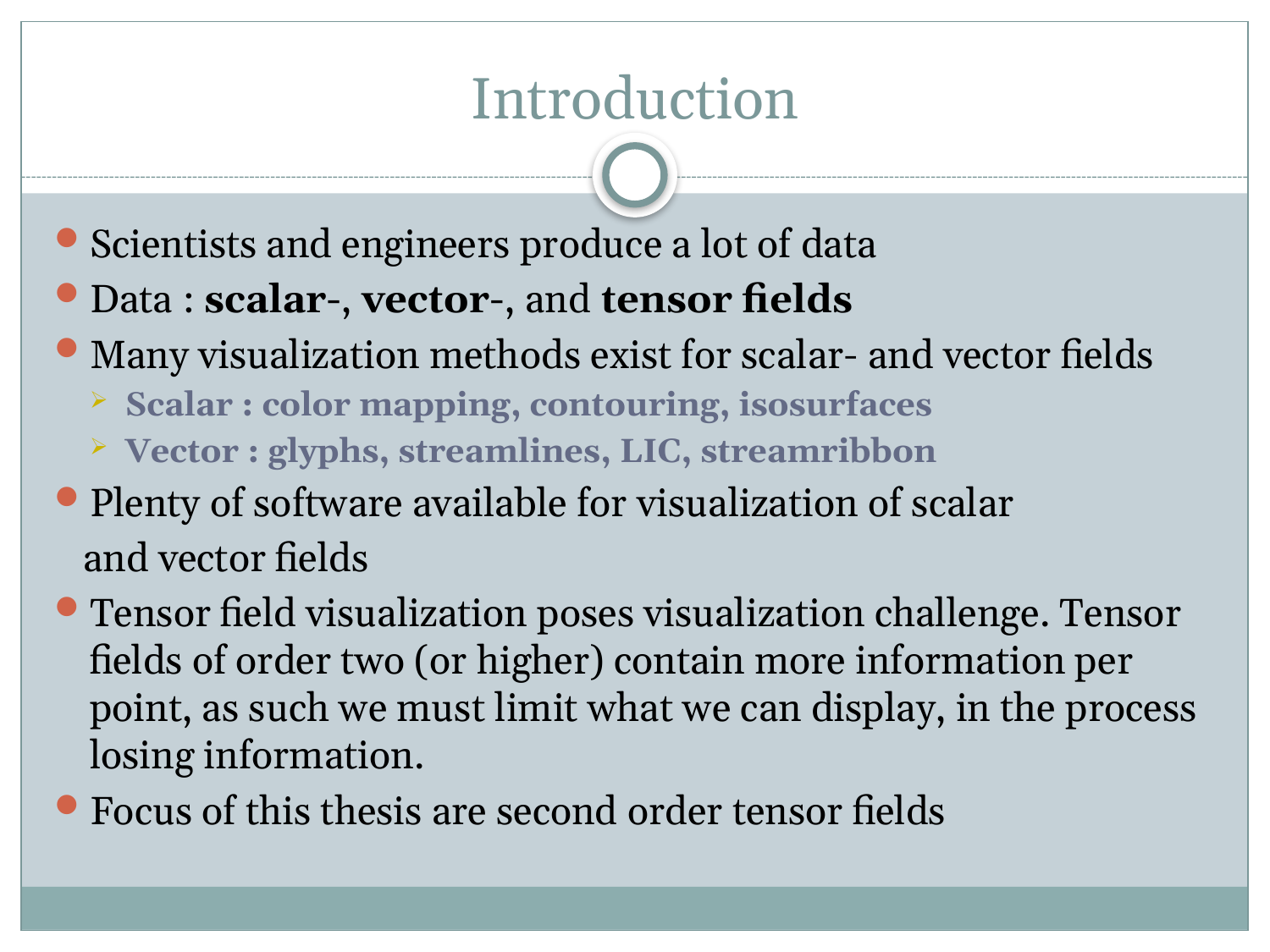

# Introduction
Scientists and engineers produce a lot of data
Data : scalar-, vector-, and tensor fields
Many visualization methods exist for scalar- and vector fields
Scalar : color mapping, contouring, isosurfaces
Vector : glyphs, streamlines, LIC, streamribbon
Plenty of software available for visualization of scalar
   and vector fields
Tensor field visualization poses visualization challenge. Tensor fields of order two (or higher) contain more information per point, as such we must limit what we can display, in the process losing information.
Focus of this thesis are second order tensor fields